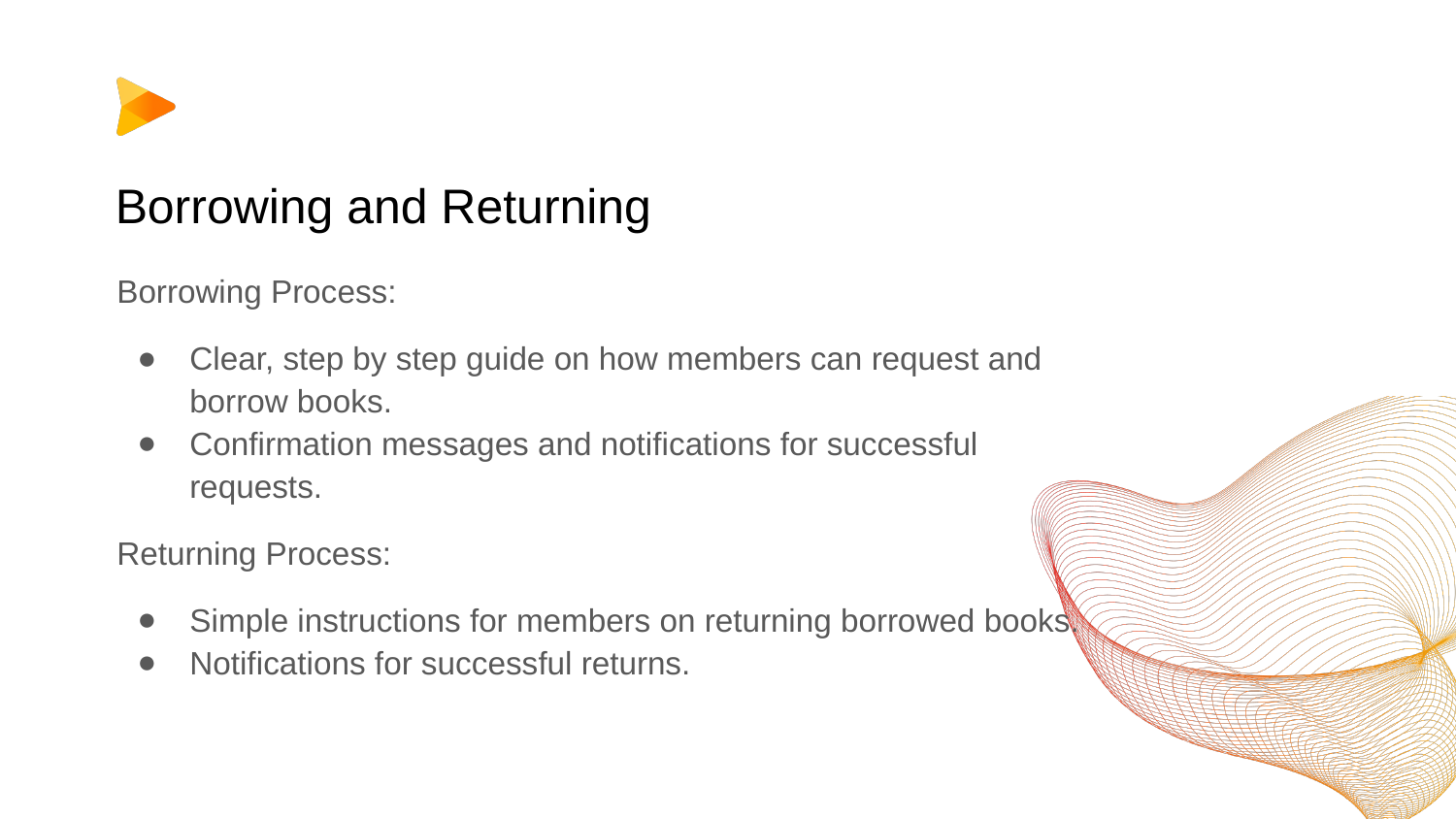

# Borrowing and Returning
Borrowing Process:
Clear, step by step guide on how members can request and borrow books.
Confirmation messages and notifications for successful requests.
Returning Process:
Simple instructions for members on returning borrowed books.
Notifications for successful returns.